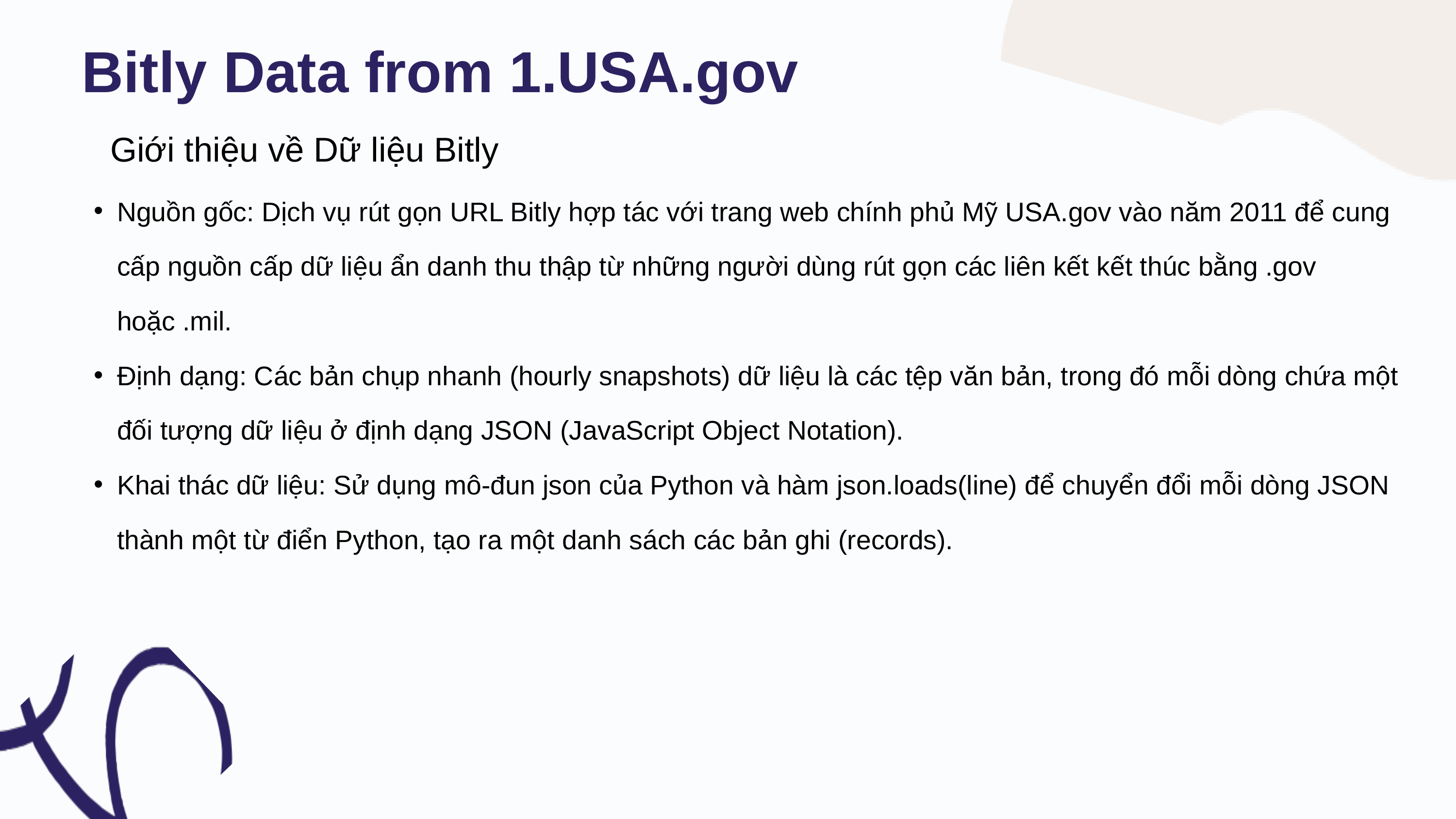

Bitly Data from 1.USA.gov
Giới thiệu về Dữ liệu Bitly
Nguồn gốc: Dịch vụ rút gọn URL Bitly hợp tác với trang web chính phủ Mỹ USA.gov vào năm 2011 để cung cấp nguồn cấp dữ liệu ẩn danh thu thập từ những người dùng rút gọn các liên kết kết thúc bằng .gov hoặc .mil.
Định dạng: Các bản chụp nhanh (hourly snapshots) dữ liệu là các tệp văn bản, trong đó mỗi dòng chứa một đối tượng dữ liệu ở định dạng JSON (JavaScript Object Notation).
Khai thác dữ liệu: Sử dụng mô-đun json của Python và hàm json.loads(line) để chuyển đổi mỗi dòng JSON thành một từ điển Python, tạo ra một danh sách các bản ghi (records).